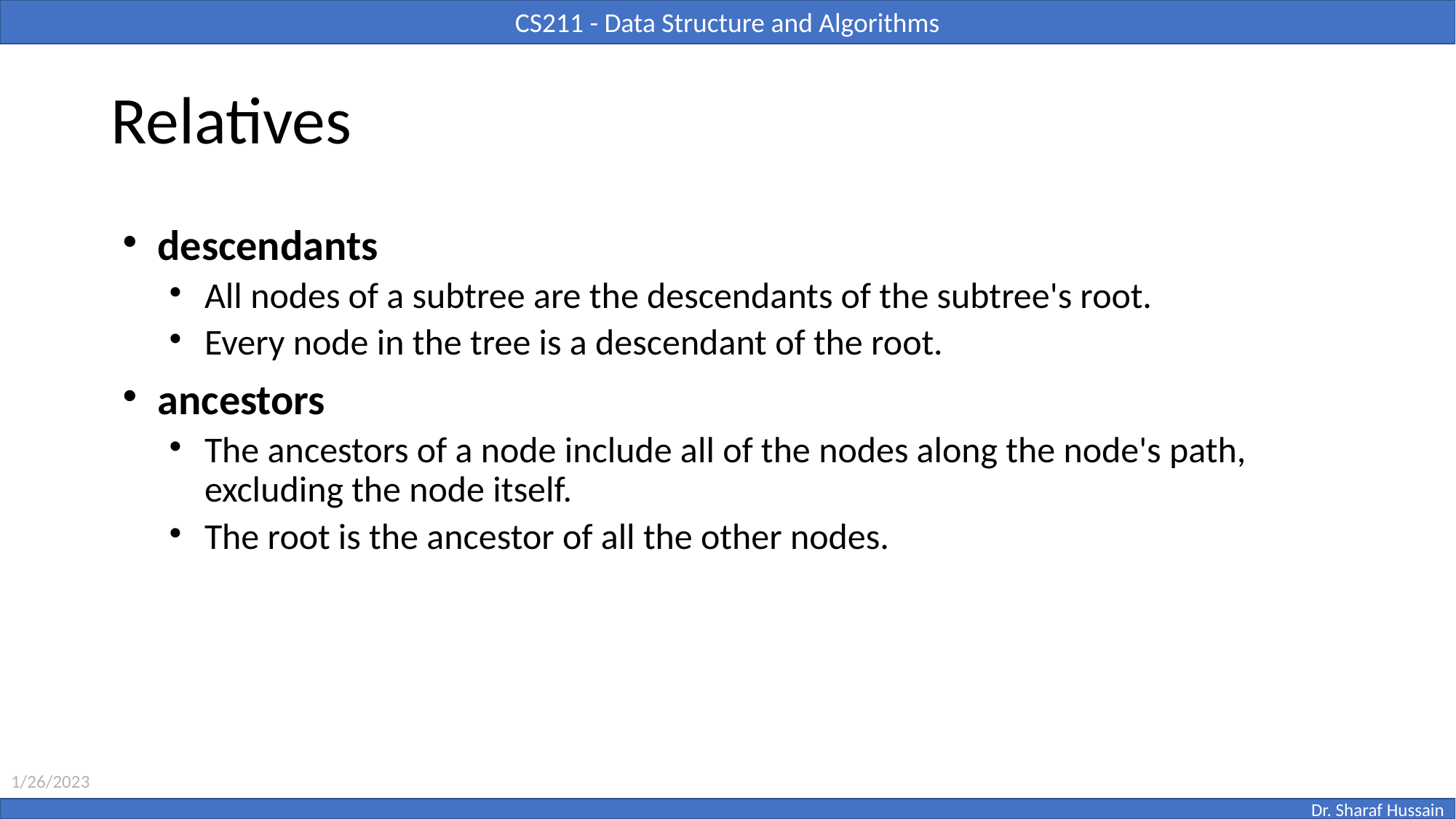

# Relatives
descendants
All nodes of a subtree are the descendants of the subtree's root.
Every node in the tree is a descendant of the root.
ancestors
The ancestors of a node include all of the nodes along the node's path, excluding the node itself.
The root is the ancestor of all the other nodes.
1/26/2023